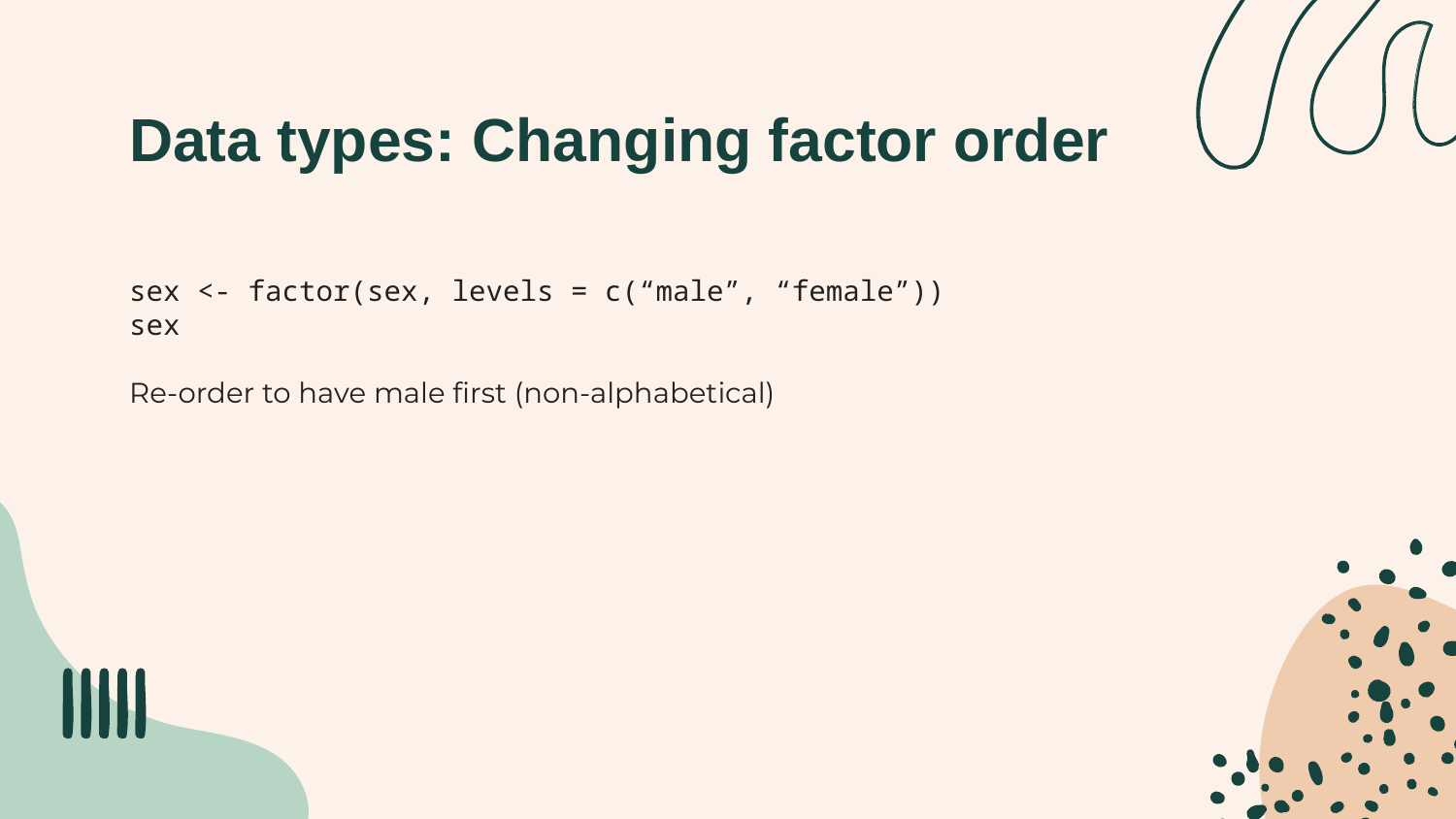

# Data types: Changing factor order
sex <- factor(sex, levels = c(“male”, “female”))
sex

Re-order to have male first (non-alphabetical)